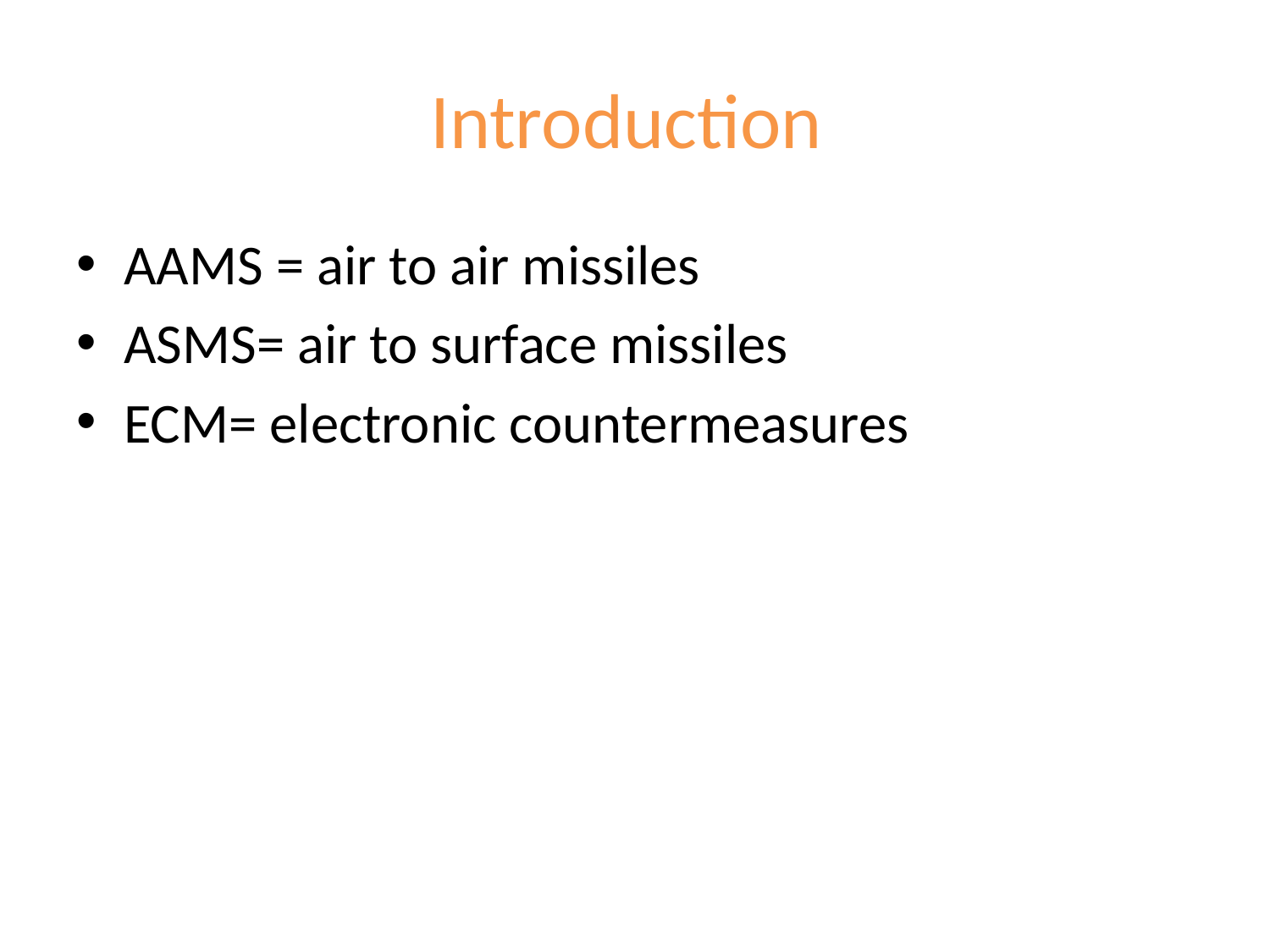

# Introduction
AAMS = air to air missiles
ASMS= air to surface missiles
ECM= electronic countermeasures